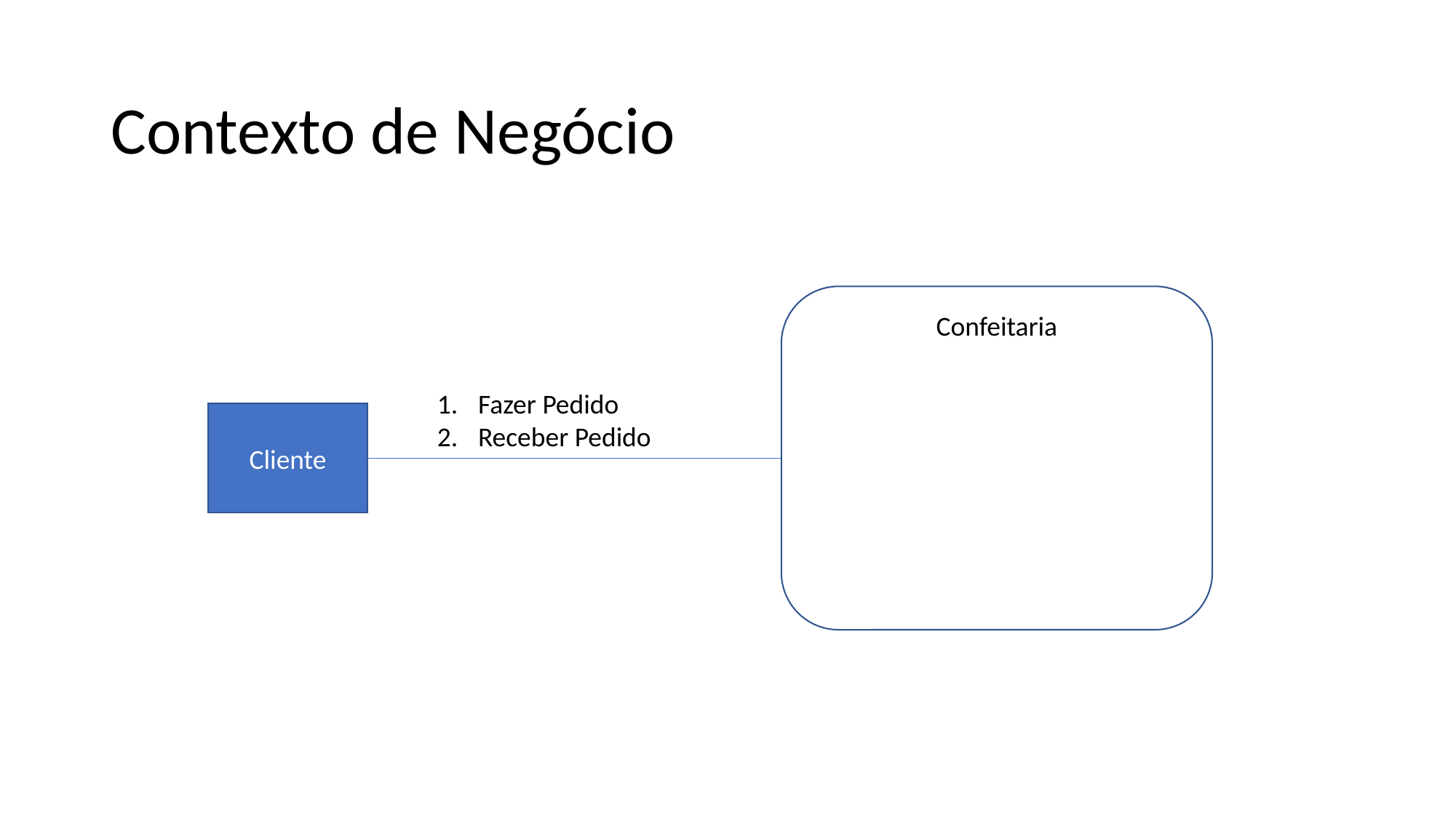

# Contexto de Negócio
Confeitaria
Fazer Pedido
Receber Pedido
Cliente